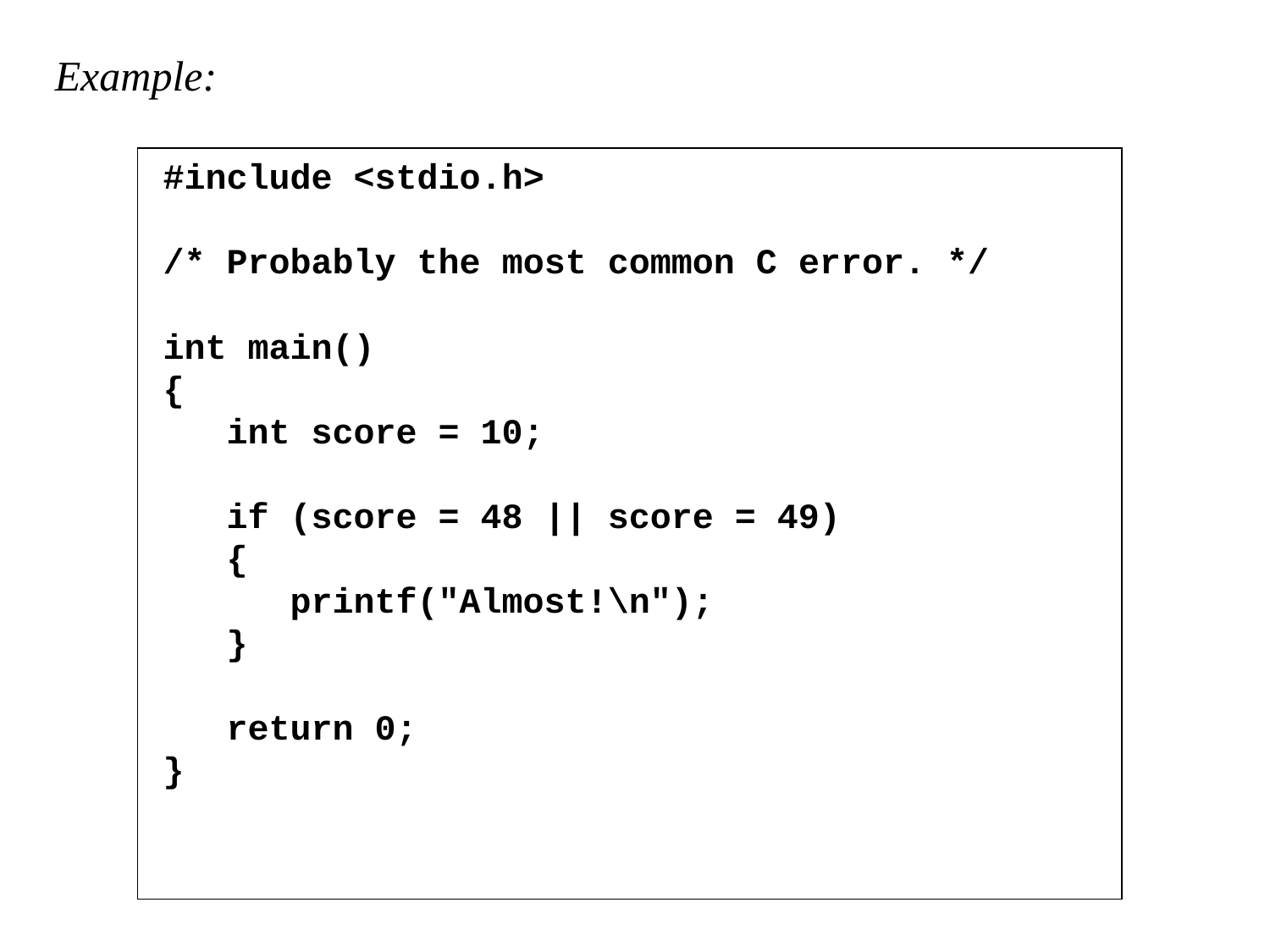

Example:
#include <stdio.h>

/* Probably the most common C error. */

int main()
{
   int score = 10;

   if (score = 48 || score = 49)
   {
      printf("Almost!\n");
   }

   return 0;
}